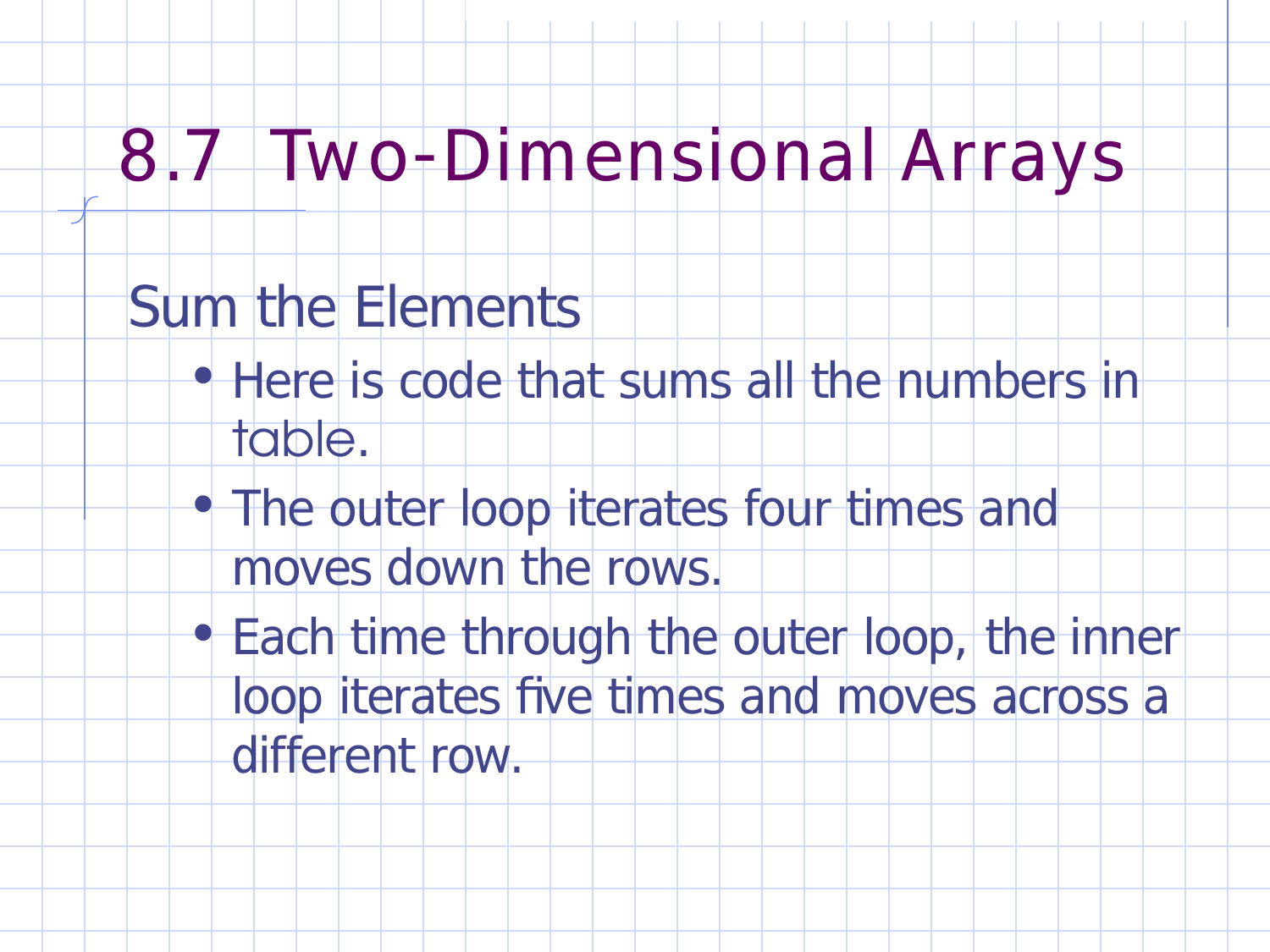

# 8.7  Two-Dimensional Arrays
Sum the Elements
Here is code that sums all the numbers in table.
The outer loop iterates four times and moves down the rows.
Each time through the outer loop, the inner loop iterates five times and moves across a different row.